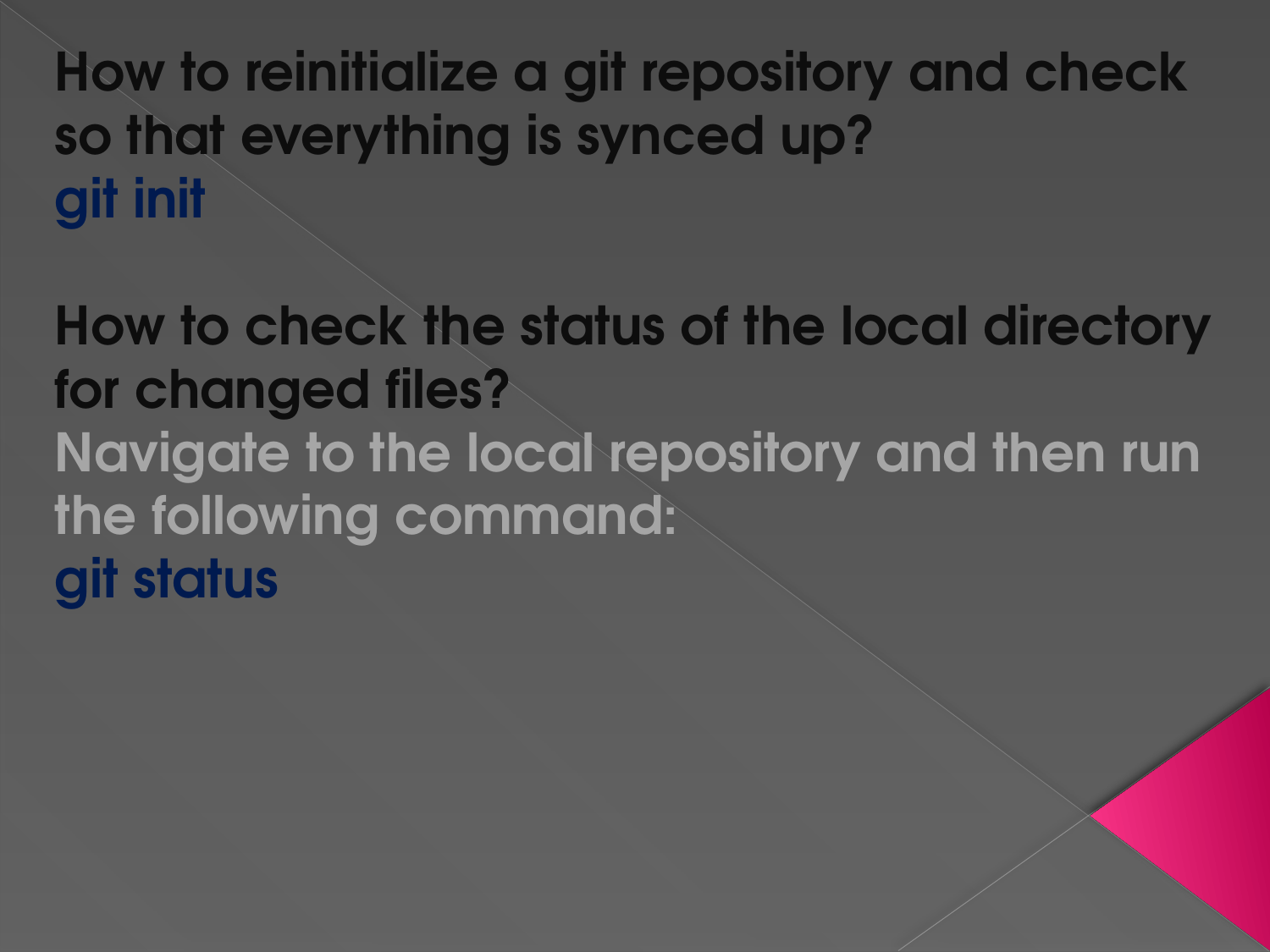

How to reinitialize a git repository and check so that everything is synced up?
git init

How to check the status of the local directory for changed files?
Navigate to the local repository and then run the following command:
git status